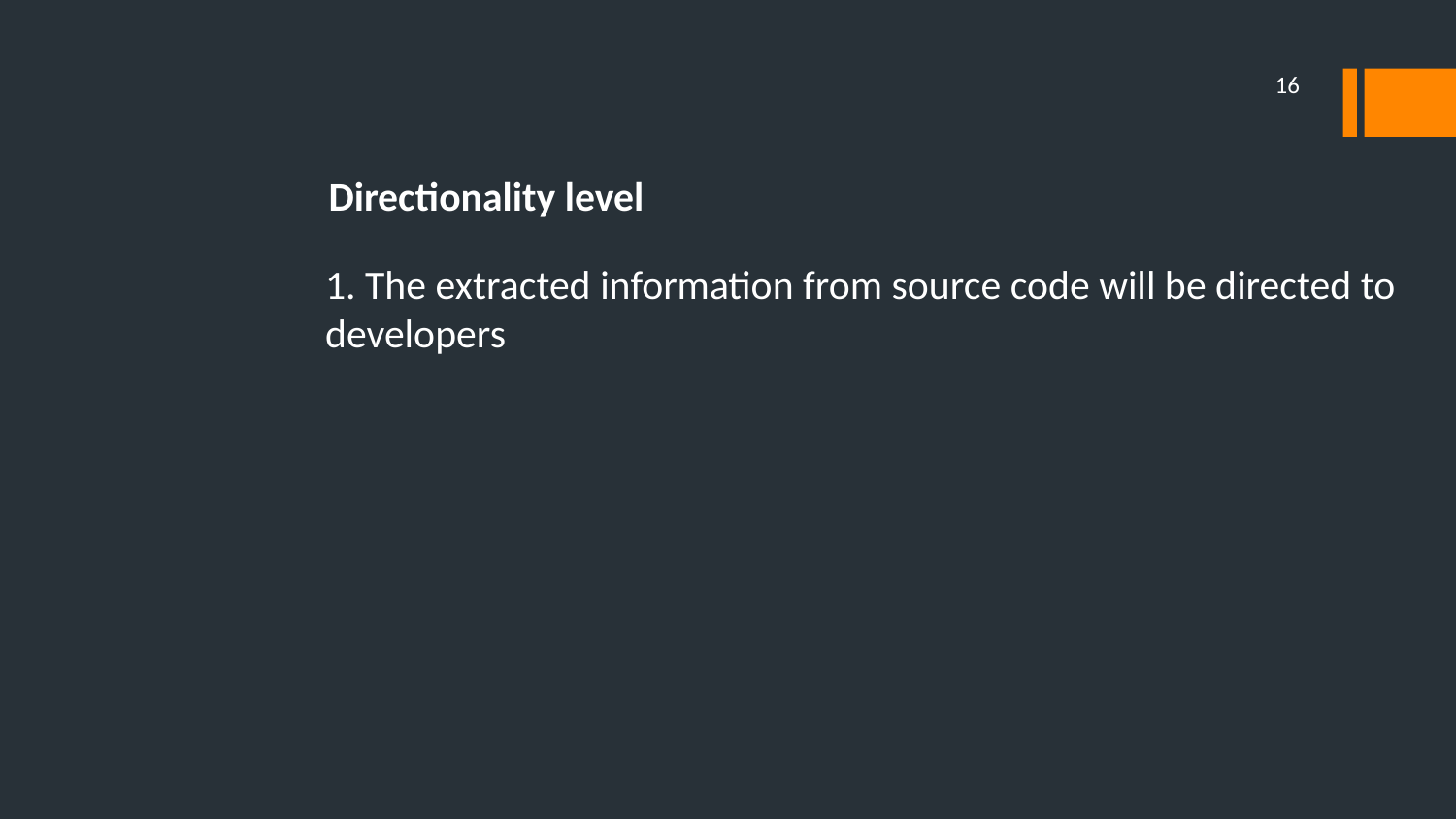

16
 Directionality level
1. The extracted information from source code will be directed to developers